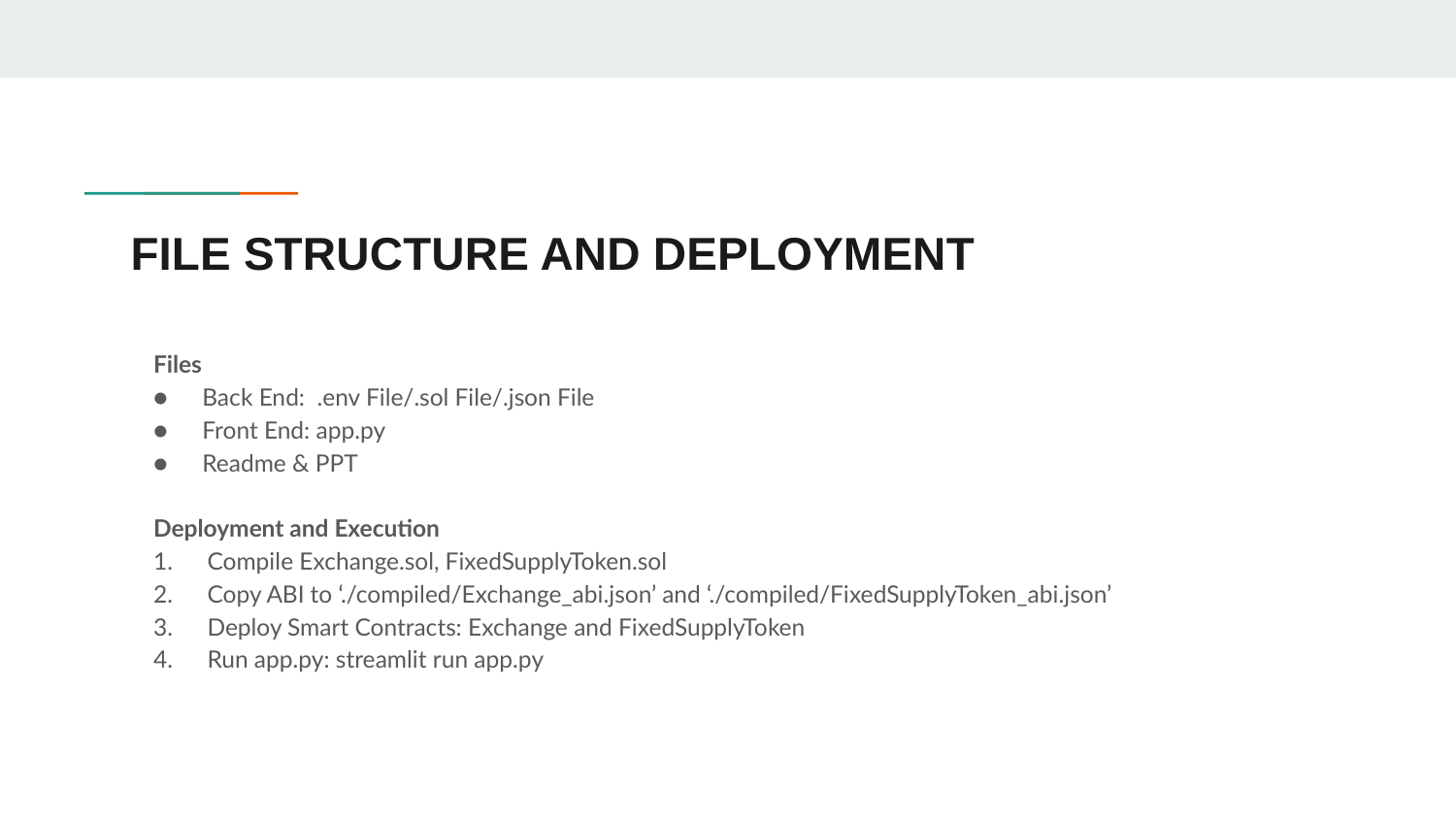

# FILE STRUCTURE AND DEPLOYMENT
Files
Back End:  .env File/.sol File/.json File
Front End: app.py
Readme & PPT

Deployment and Execution
Compile Exchange.sol, FixedSupplyToken.sol
Copy ABI to ‘./compiled/Exchange_abi.json’ and ‘./compiled/FixedSupplyToken_abi.json’
Deploy Smart Contracts: Exchange and FixedSupplyToken
Run app.py: streamlit run app.py